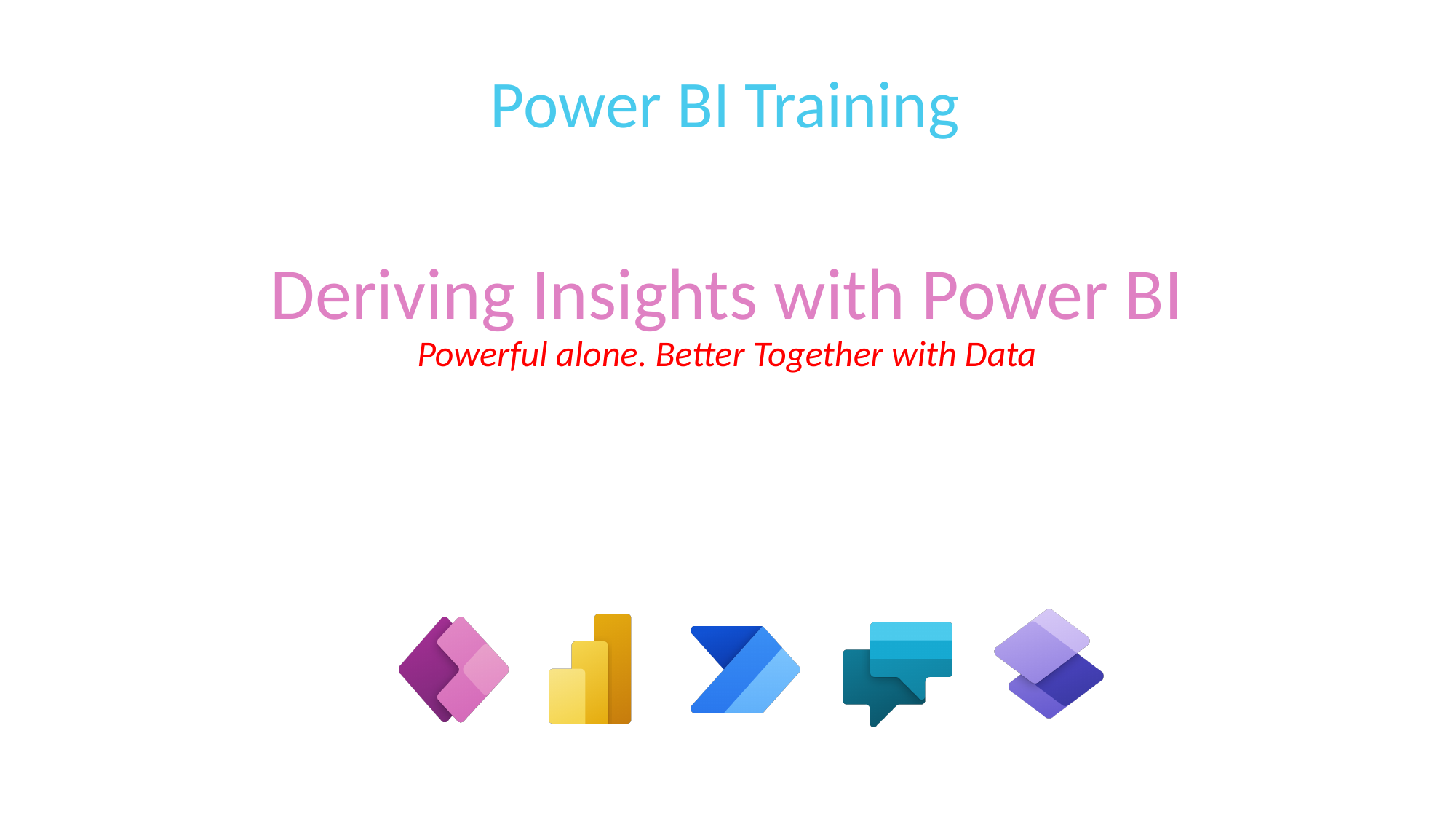

# Power BI Training
Pavan Mani Deep Y
Deriving Insights with Power BI Powerful alone. Better Together with Data